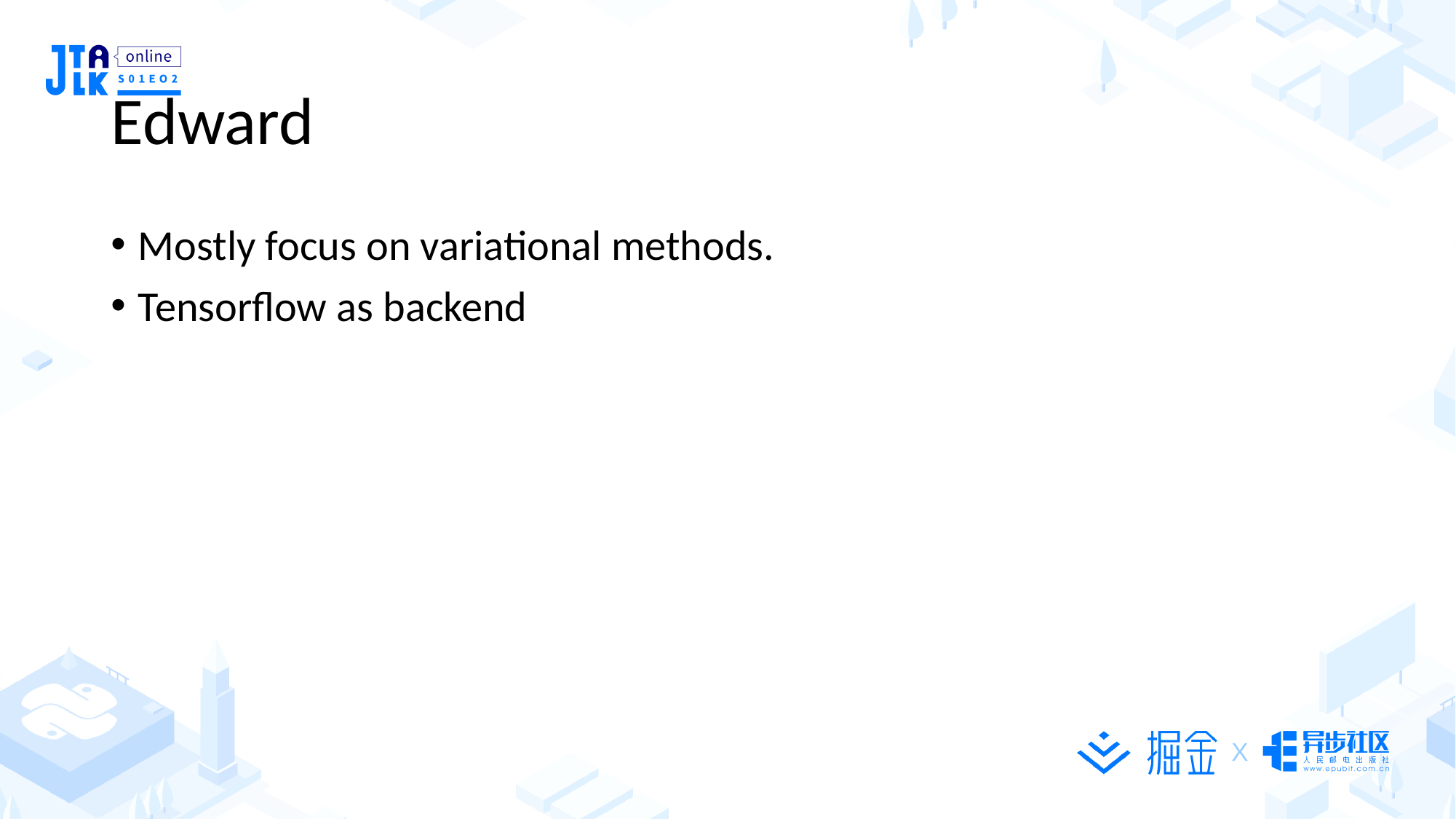

# Edward
Mostly focus on variational methods.
Tensorflow as backend